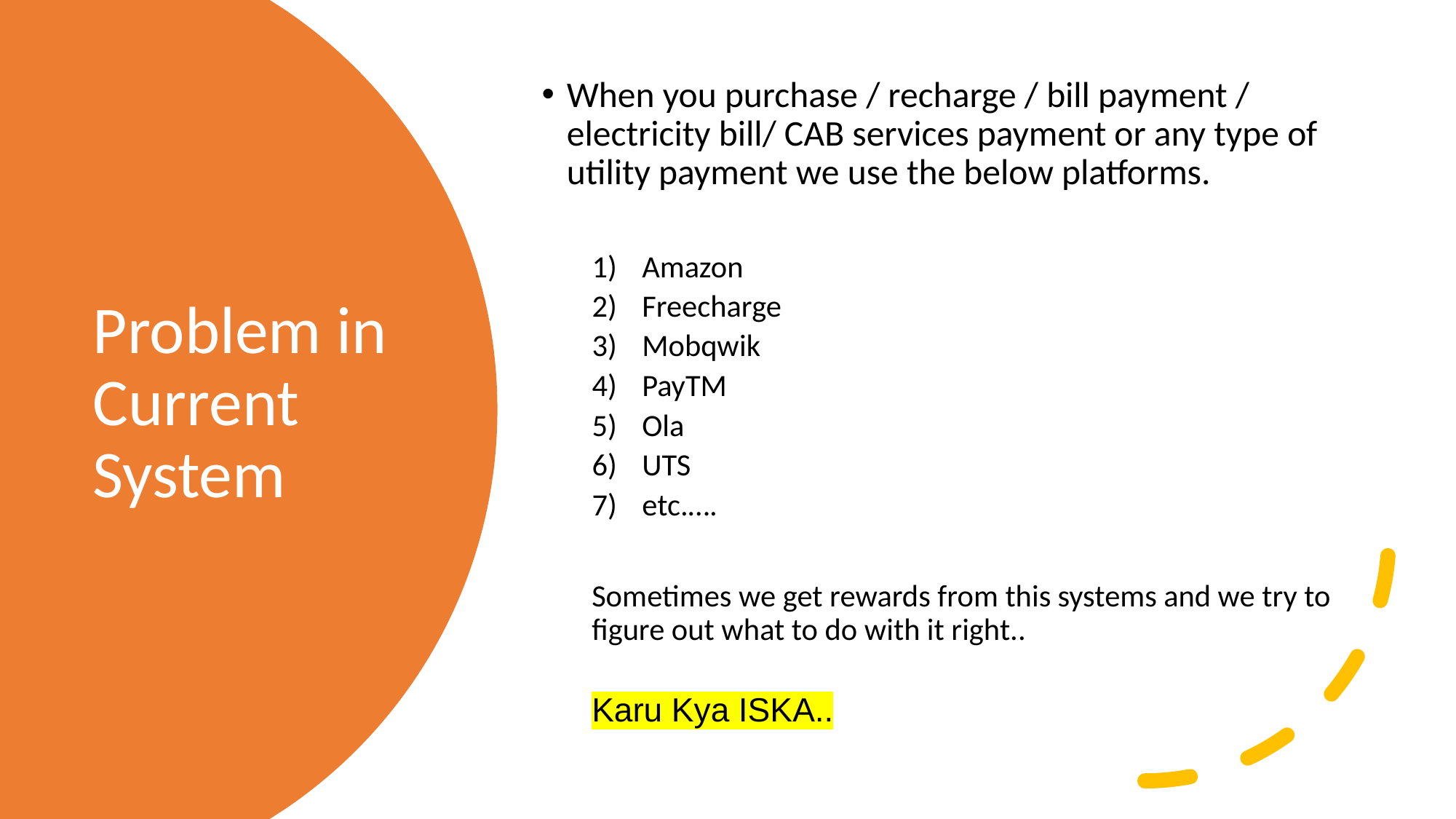

When you purchase / recharge / bill payment / electricity bill/ CAB services payment or any type of utility payment we use the below platforms.

Amazon
Freecharge
Mobqwik
PayTM
Ola
UTS
etc.….

Sometimes we get rewards from this systems and we try to figure out what to do with it right..

Karu Kya ISKA..

# Problem in Current System